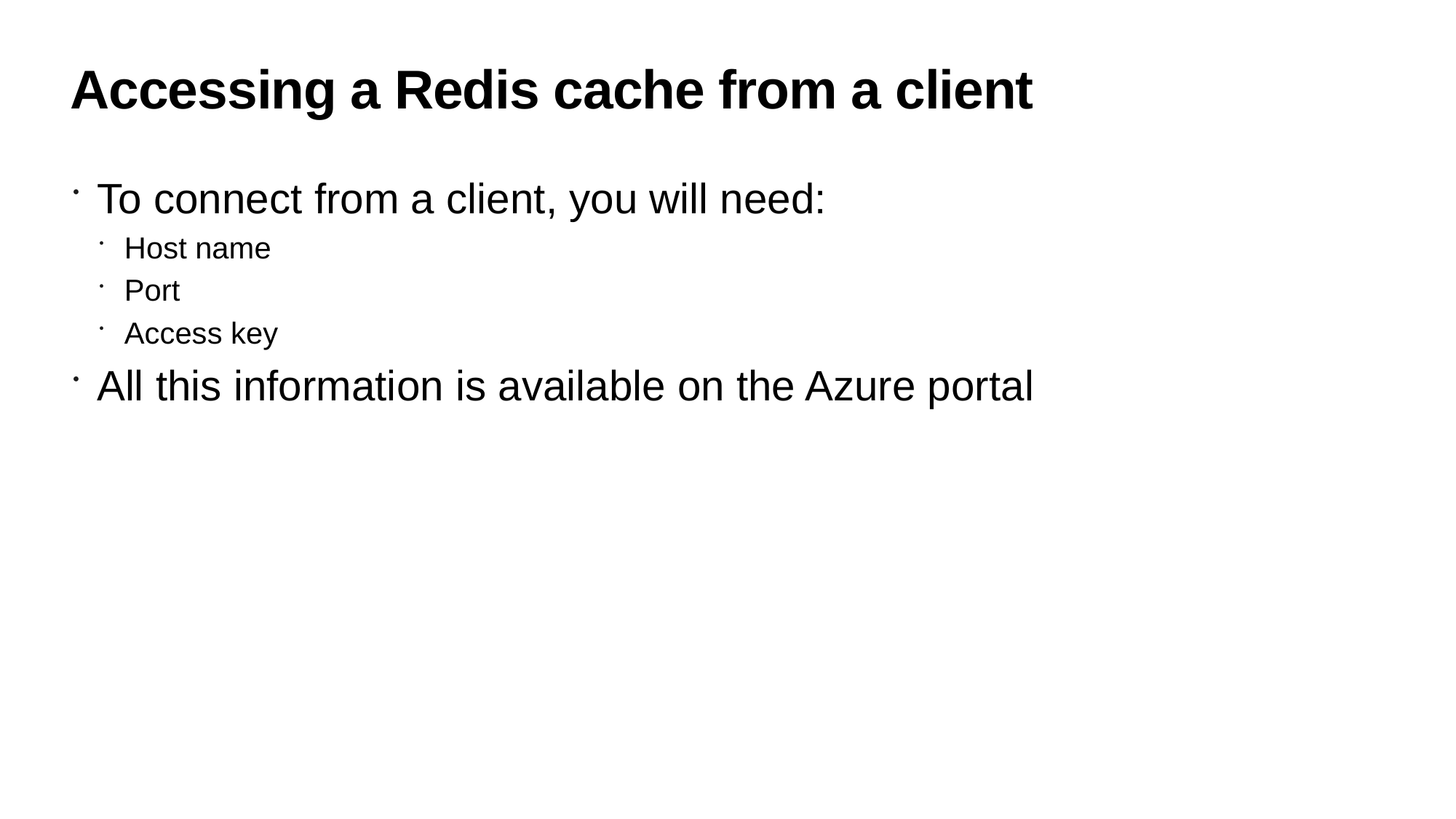

# Accessing a Redis cache from a client
To connect from a client, you will need:
Host name
Port
Access key
All this information is available on the Azure portal